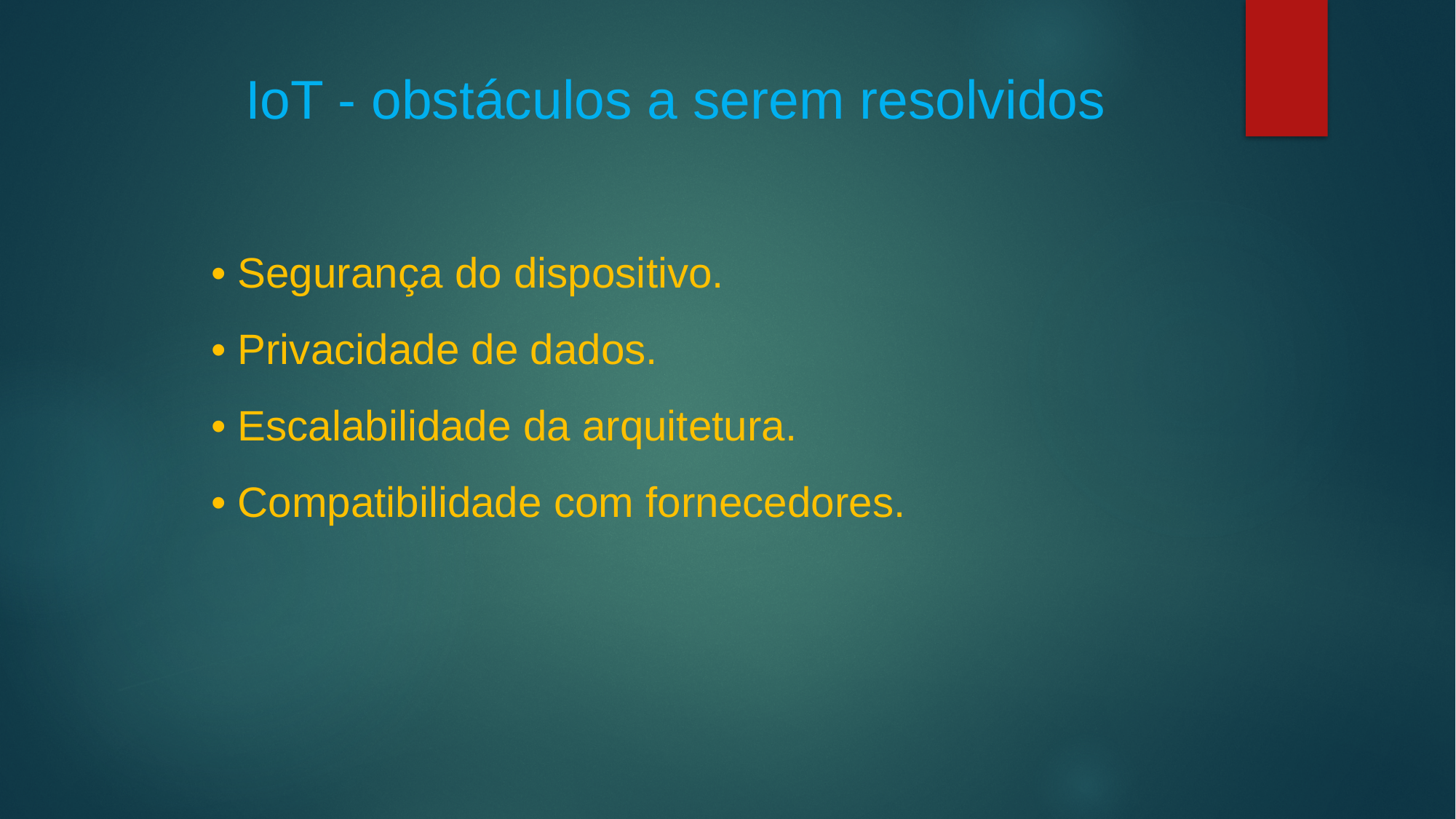

IoT - obstáculos a serem resolvidos
• Segurança do dispositivo.
• Privacidade de dados.
• Escalabilidade da arquitetura.
• Compatibilidade com fornecedores.